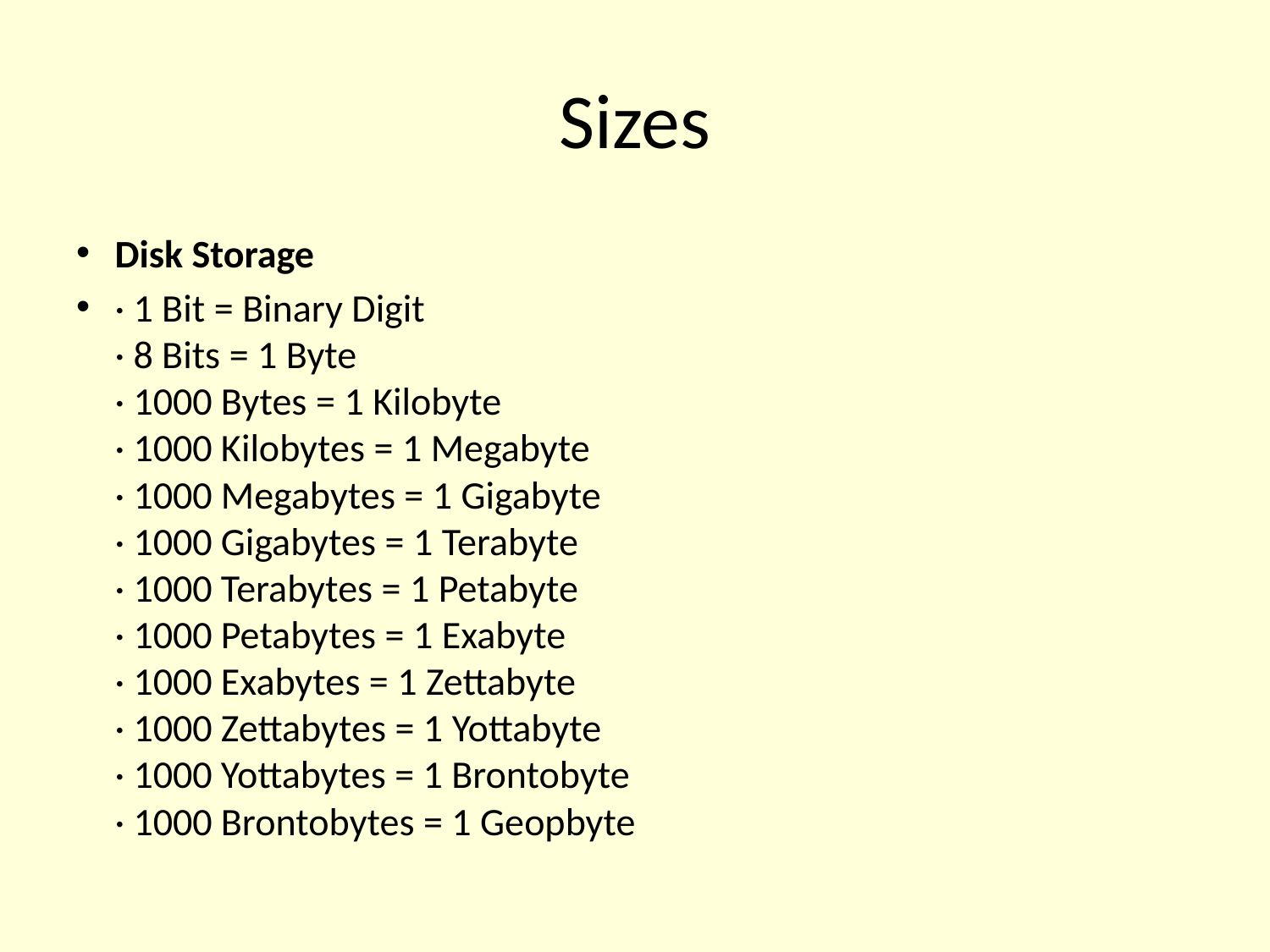

# Sizes
Disk Storage
· 1 Bit = Binary Digit
· 8 Bits = 1 Byte
· 1000 Bytes = 1 Kilobyte
· 1000 Kilobytes = 1 Megabyte
· 1000 Megabytes = 1 Gigabyte
· 1000 Gigabytes = 1 Terabyte
· 1000 Terabytes = 1 Petabyte
· 1000 Petabytes = 1 Exabyte
· 1000 Exabytes = 1 Zettabyte
· 1000 Zettabytes = 1 Yottabyte
· 1000 Yottabytes = 1 Brontobyte
· 1000 Brontobytes = 1 Geopbyte